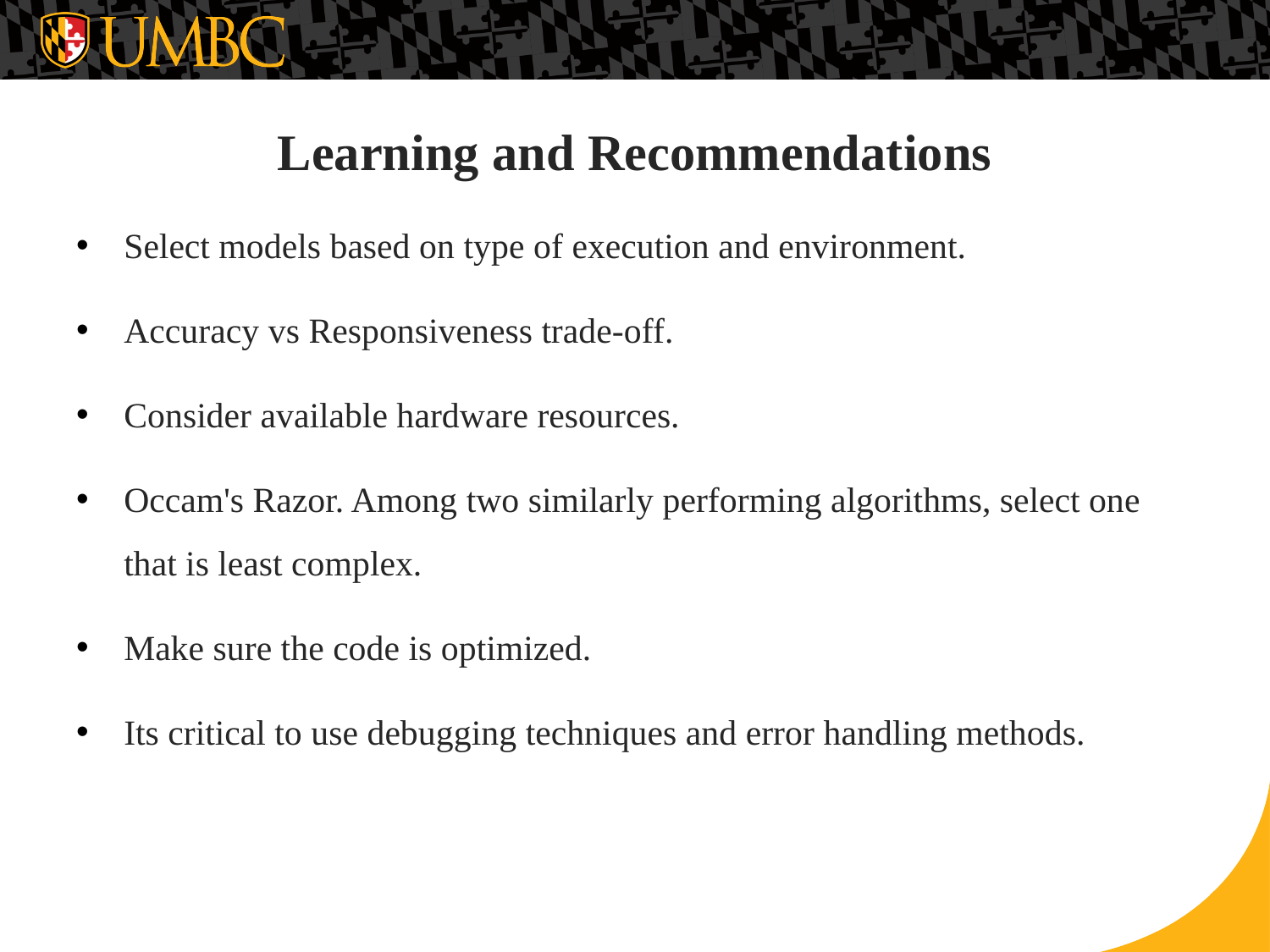

Learning and Recommendations
Select models based on type of execution and environment.
Accuracy vs Responsiveness trade-off.
Consider available hardware resources.
Occam's Razor. Among two similarly performing algorithms, select one that is least complex.
Make sure the code is optimized.
Its critical to use debugging techniques and error handling methods.